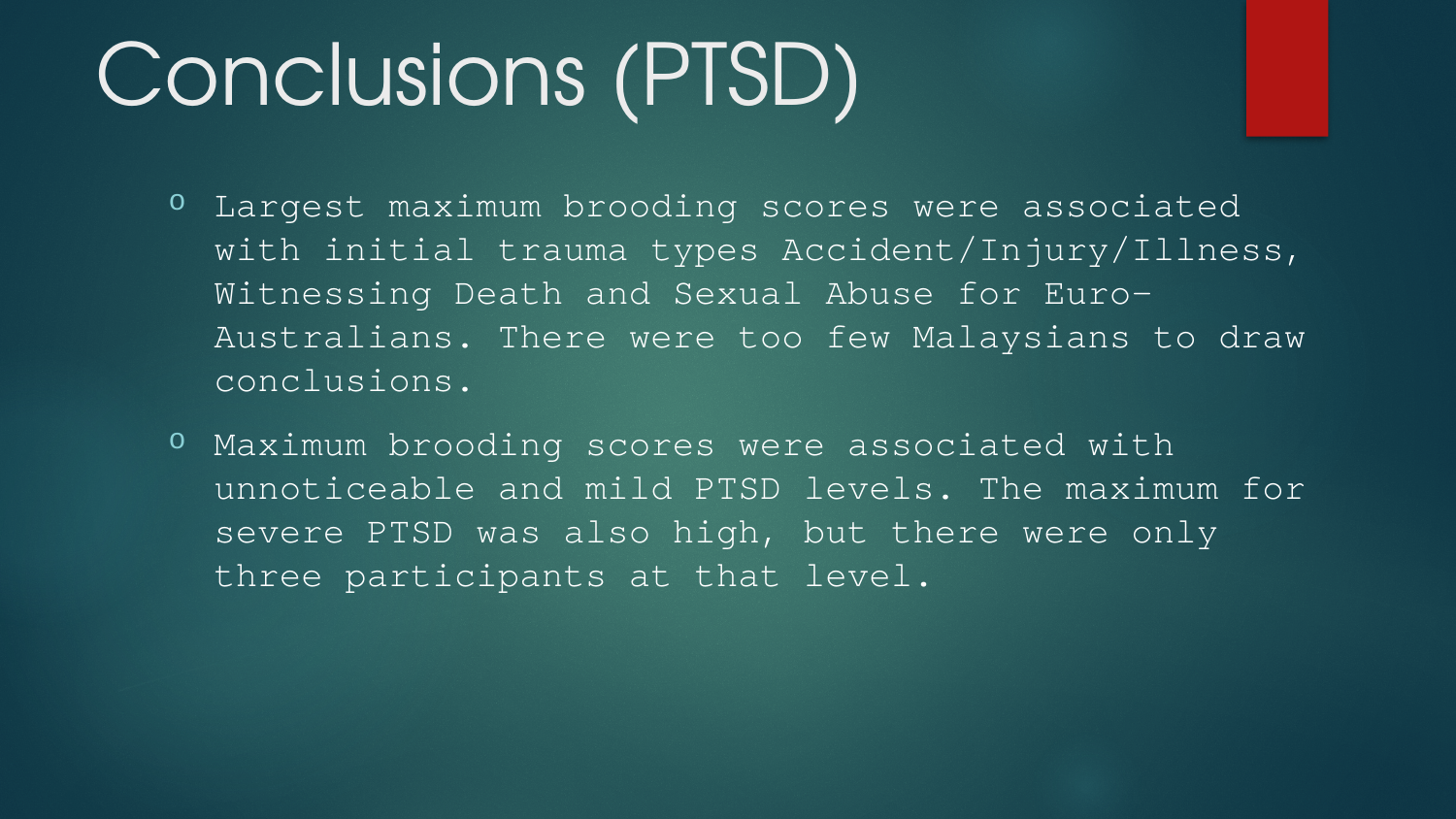

# Conclusions (PTSD)
Largest maximum brooding scores were associated with initial trauma types Accident/Injury/Illness, Witnessing Death and Sexual Abuse for Euro-Australians. There were too few Malaysians to draw conclusions.
Maximum brooding scores were associated with unnoticeable and mild PTSD levels. The maximum for severe PTSD was also high, but there were only three participants at that level.